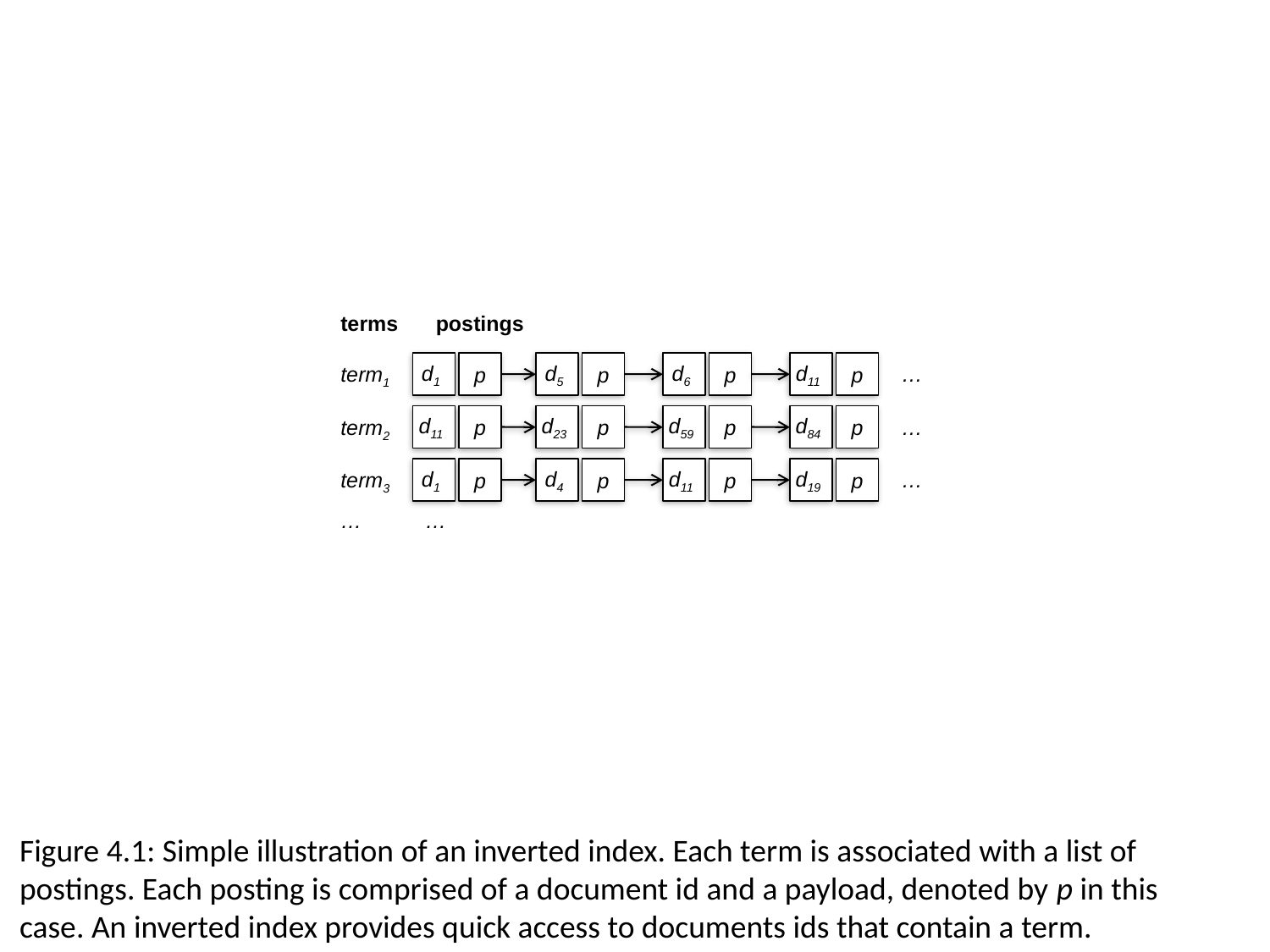

terms
postings
d1
p
d5
p
d6
p
d11
p
term1
…
d11
p
d23
p
d59
p
d84
p
term2
…
d1
p
d4
p
d11
p
d19
p
term3
…
…
…
Figure 4.1: Simple illustration of an inverted index. Each term is associated with a list of
postings. Each posting is comprised of a document id and a payload, denoted by p in this
case. An inverted index provides quick access to documents ids that contain a term.